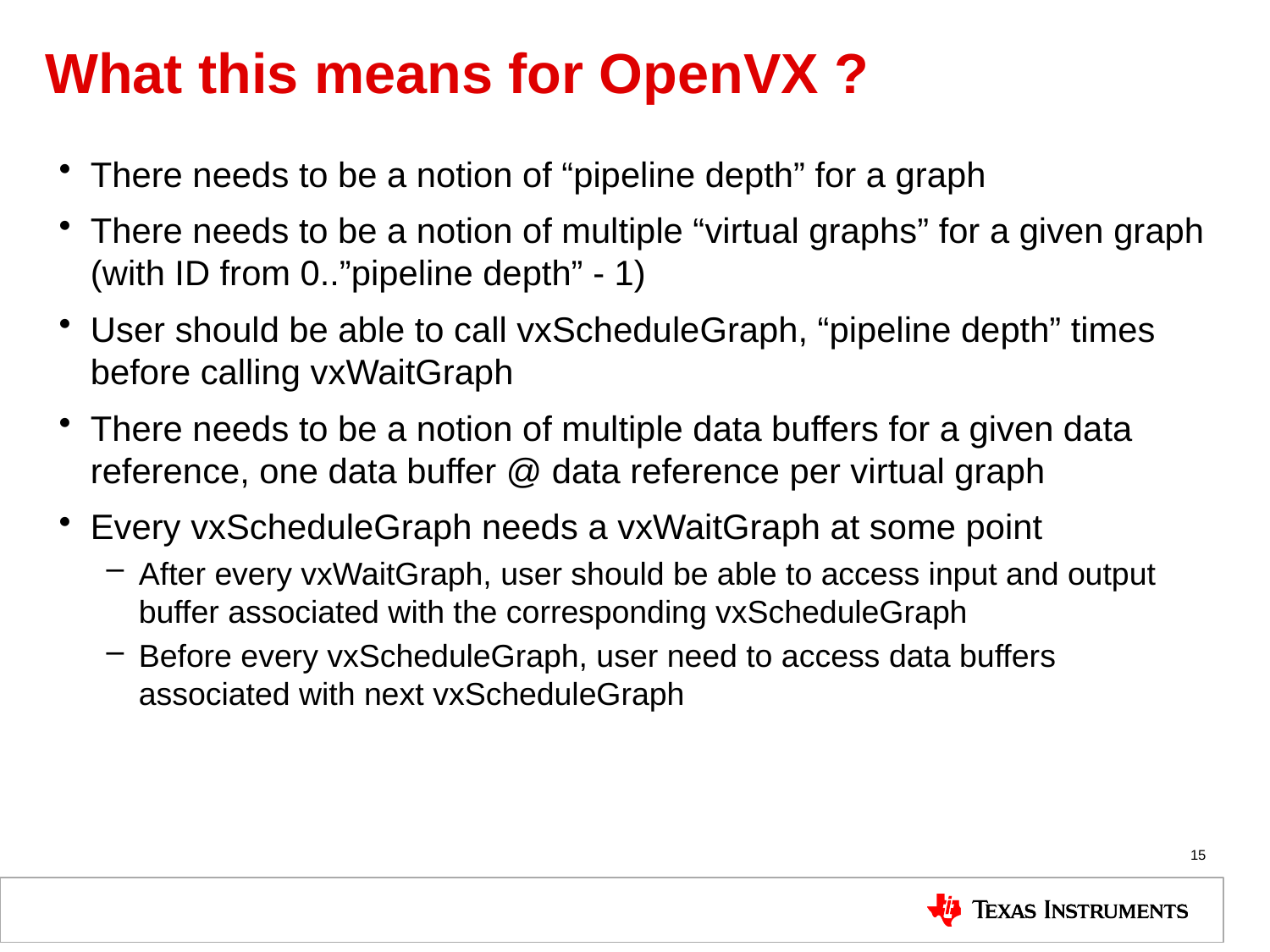

# What this means for OpenVX ?
There needs to be a notion of “pipeline depth” for a graph
There needs to be a notion of multiple “virtual graphs” for a given graph (with ID from 0..”pipeline depth” - 1)
User should be able to call vxScheduleGraph, “pipeline depth” times before calling vxWaitGraph
There needs to be a notion of multiple data buffers for a given data reference, one data buffer @ data reference per virtual graph
Every vxScheduleGraph needs a vxWaitGraph at some point
After every vxWaitGraph, user should be able to access input and output buffer associated with the corresponding vxScheduleGraph
Before every vxScheduleGraph, user need to access data buffers associated with next vxScheduleGraph
15